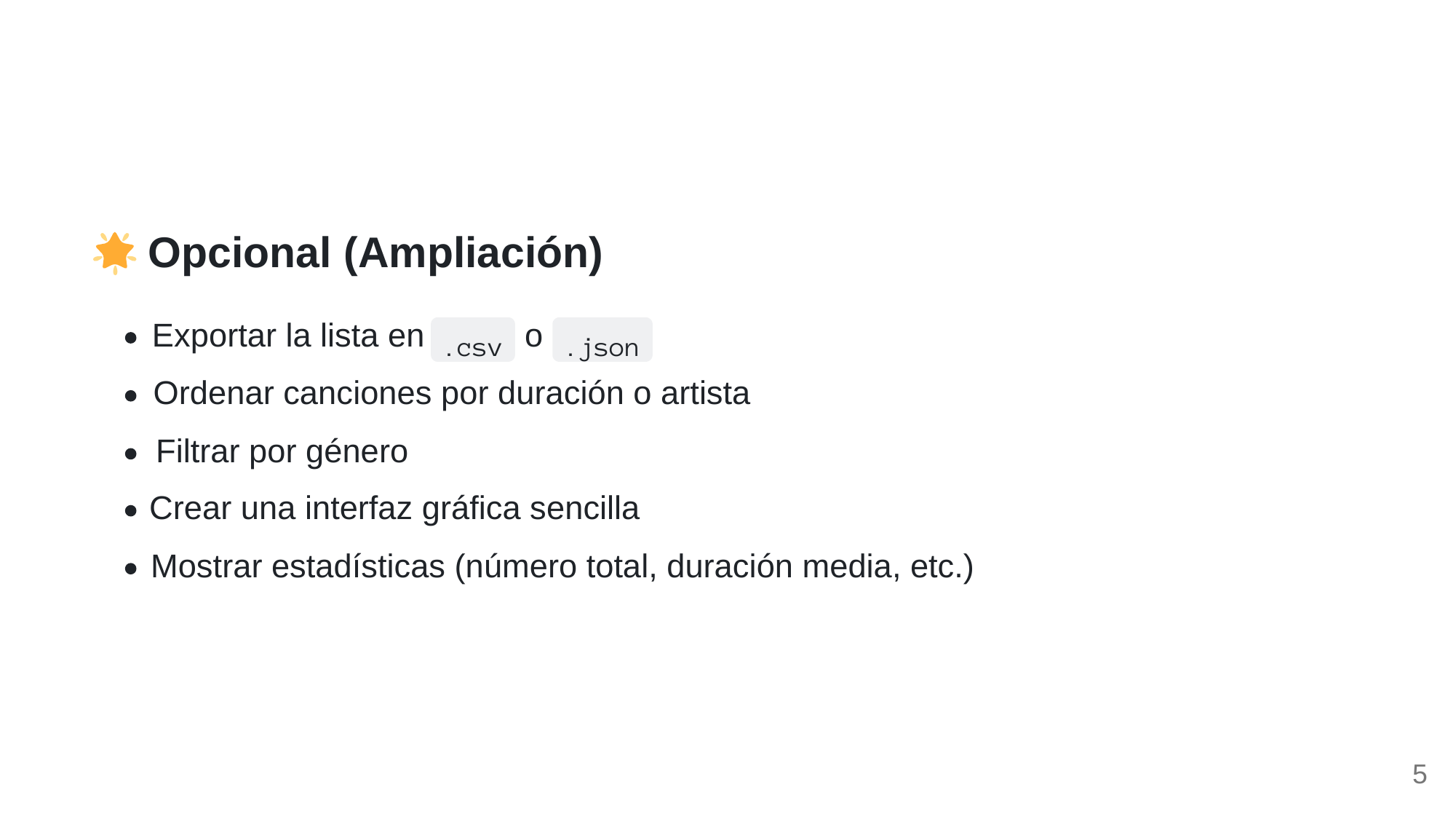

Opcional (Ampliación)

Exportar la lista en
 o

.csv
.json

Ordenar canciones por duración o artista

Filtrar por género

Crear una interfaz gráfica sencilla

Mostrar estadísticas (número total, duración media, etc.)

5